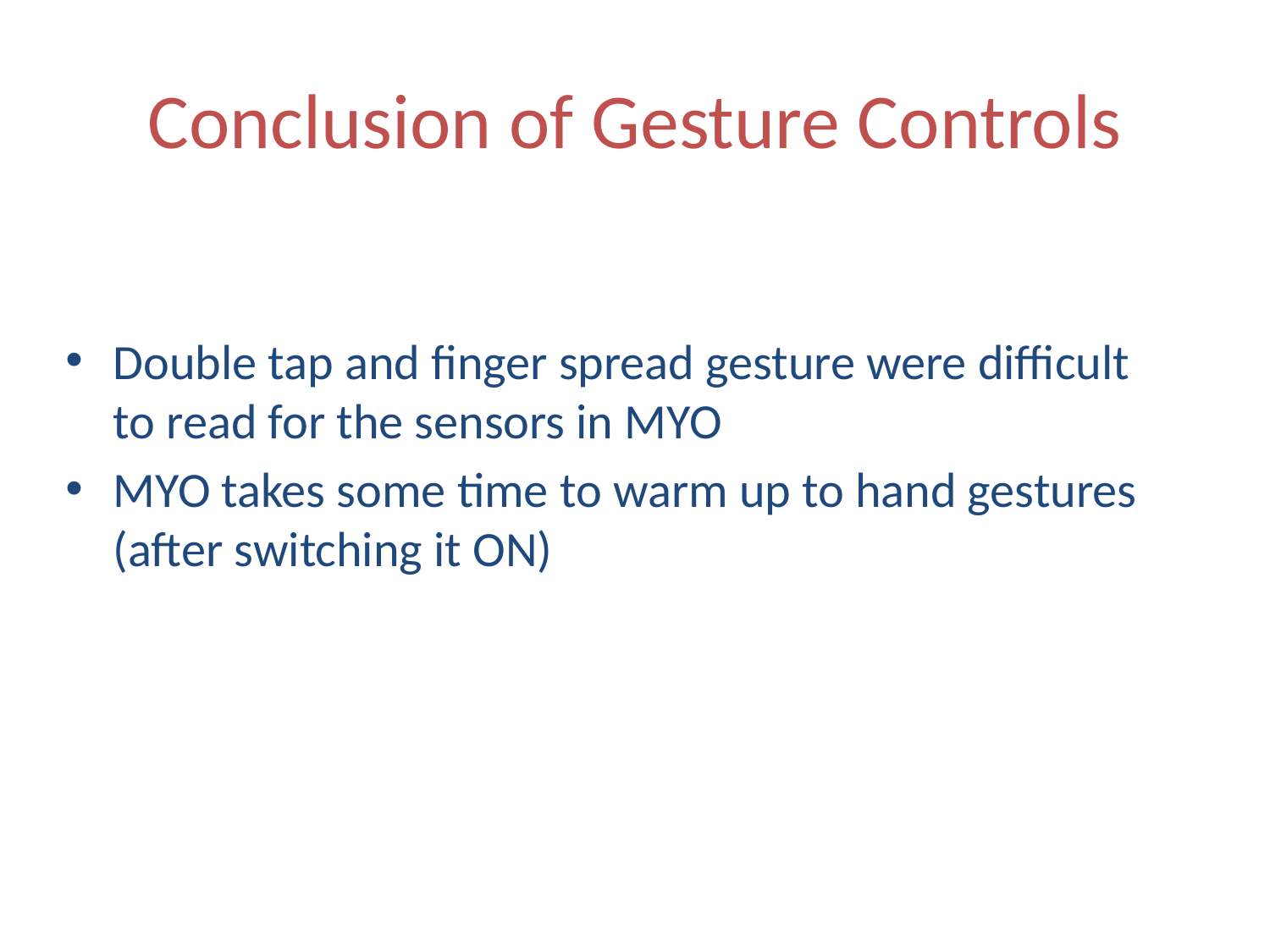

# Conclusion of Gesture Controls
Double tap and finger spread gesture were difficult to read for the sensors in MYO
MYO takes some time to warm up to hand gestures (after switching it ON)